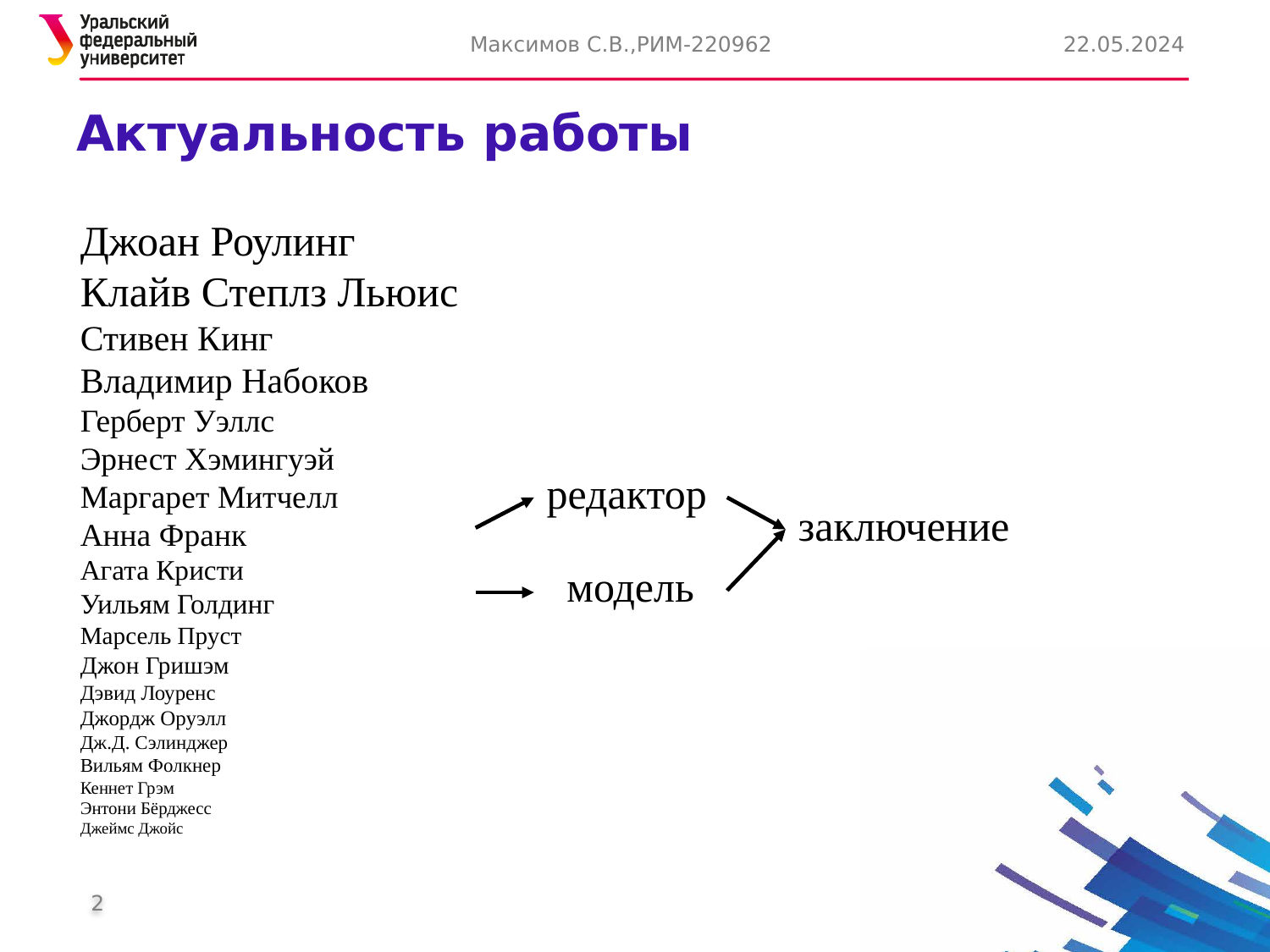

Максимов С.В.,РИМ-220962
22.05.2024
# Актуальность работы
Джоан Роулинг
Клайв Степлз Льюис
Стивен Кинг
Владимир Набоков
Герберт Уэллс
Эрнест Хэмингуэй
Маргарет Митчелл
Анна Франк
Агата Кристи
Уильям Голдинг
Марсель Пруст
Джон Гришэм
Дэвид Лоуренс
Джордж Оруэлл
Дж.Д. Сэлинджер
Вильям Фолкнер
Кеннет Грэм
Энтони Бёрджесс
Джеймс Джойс

редактор
заключение
модель
2